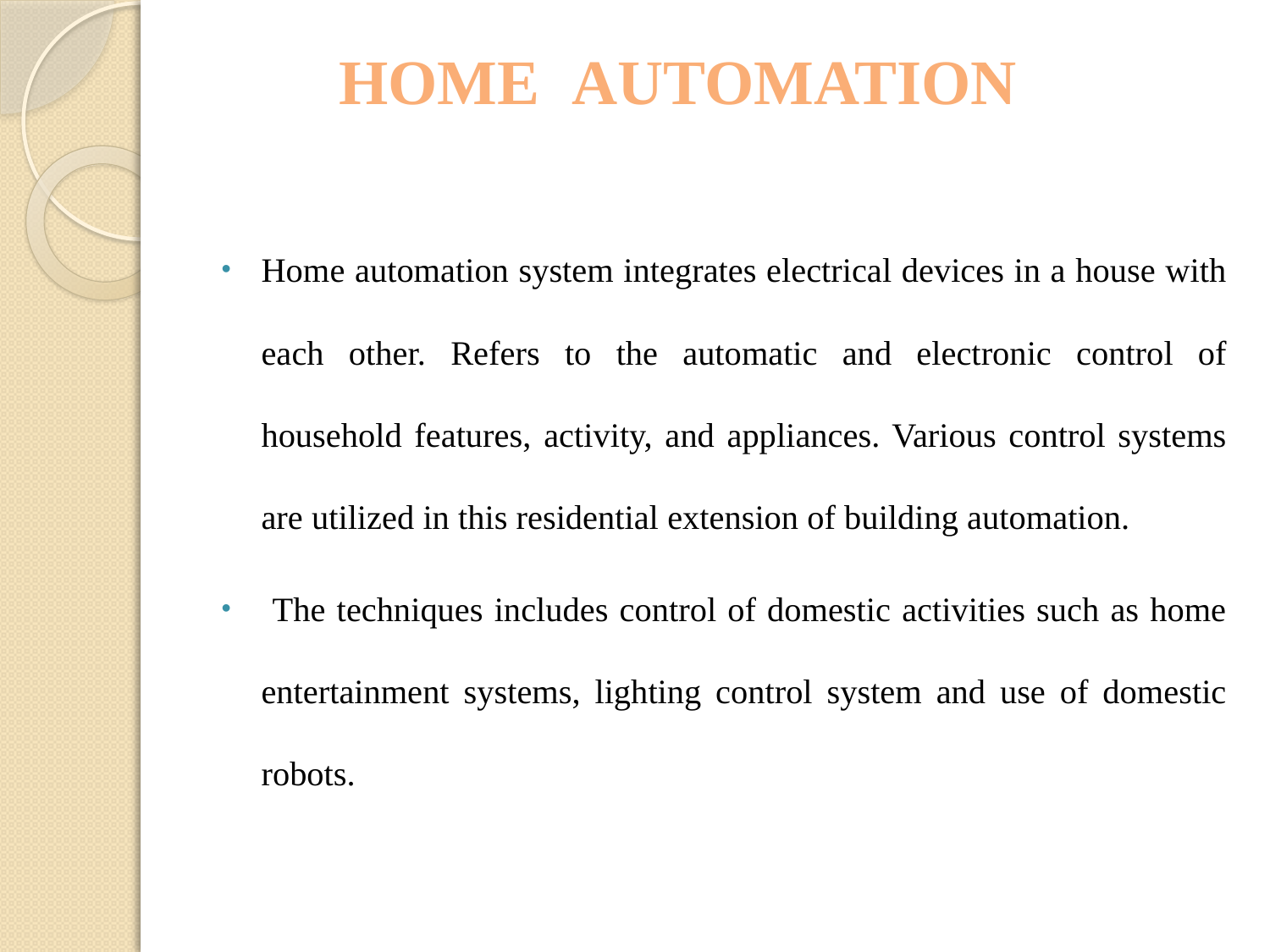

# Home  automation
Home automation system integrates electrical devices in a house with each other. Refers to the automatic and electronic control of household features, activity, and appliances. Various control systems are utilized in this residential extension of building automation.
 The techniques includes control of domestic activities such as home entertainment systems, lighting control system and use of domestic robots.